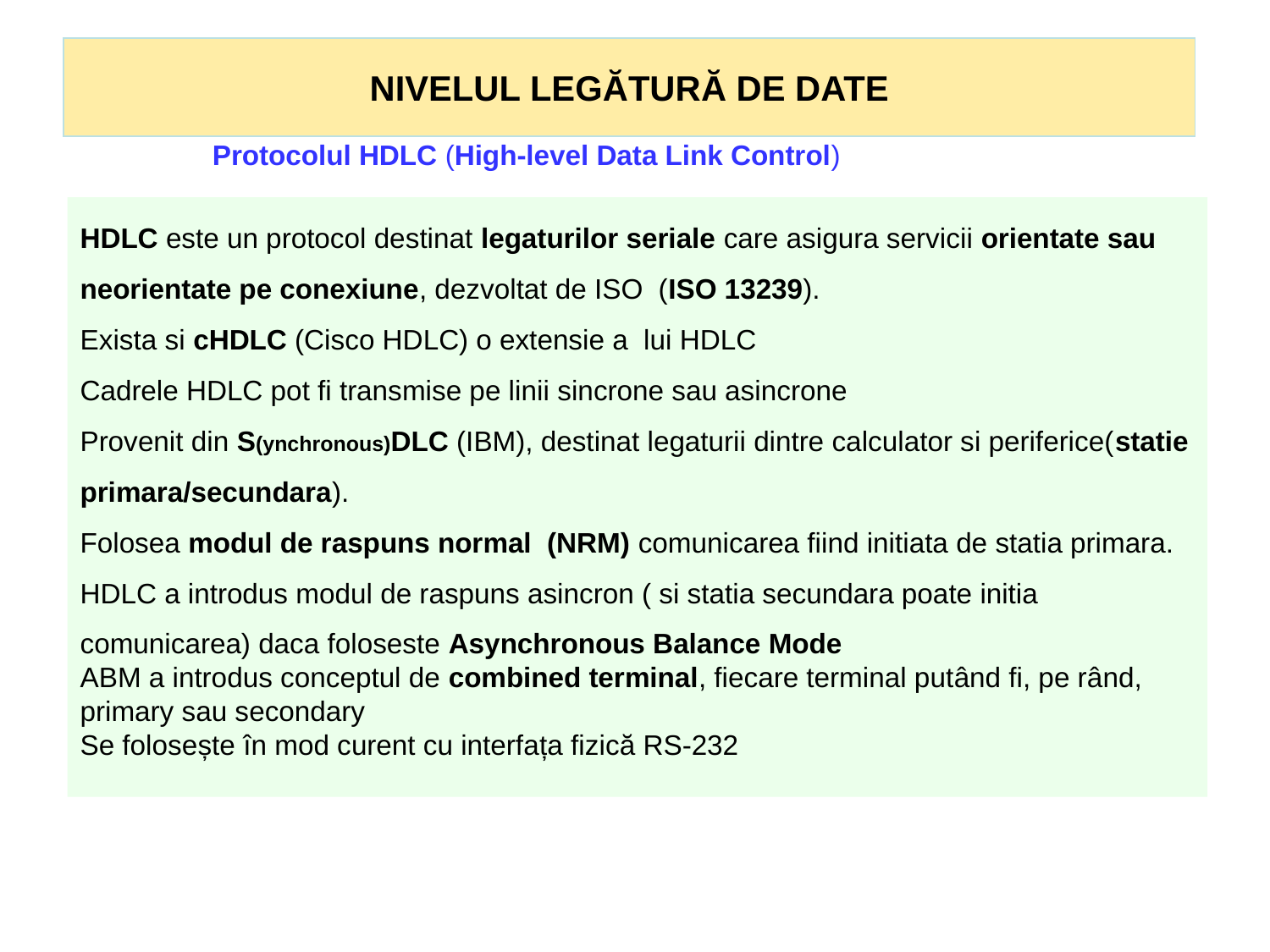

# NIVELUL LEGĂTURĂ DE DATE
Protocolul HDLC (High-level Data Link Control)
HDLC este un protocol destinat legaturilor seriale care asigura servicii orientate sau neorientate pe conexiune, dezvoltat de ISO  (ISO 13239).
Exista si cHDLC (Cisco HDLC) o extensie a  lui HDLC
Cadrele HDLC pot fi transmise pe linii sincrone sau asincrone
Provenit din S(ynchronous)DLC (IBM), destinat legaturii dintre calculator si periferice(statie primara/secundara).
Folosea modul de raspuns normal  (NRM) comunicarea fiind initiata de statia primara.
HDLC a introdus modul de raspuns asincron ( si statia secundara poate initia comunicarea) daca foloseste Asynchronous Balance Mode
ABM a introdus conceptul de combined terminal, fiecare terminal putând fi, pe rând, primary sau secondary
Se folosește în mod curent cu interfața fizică RS-232